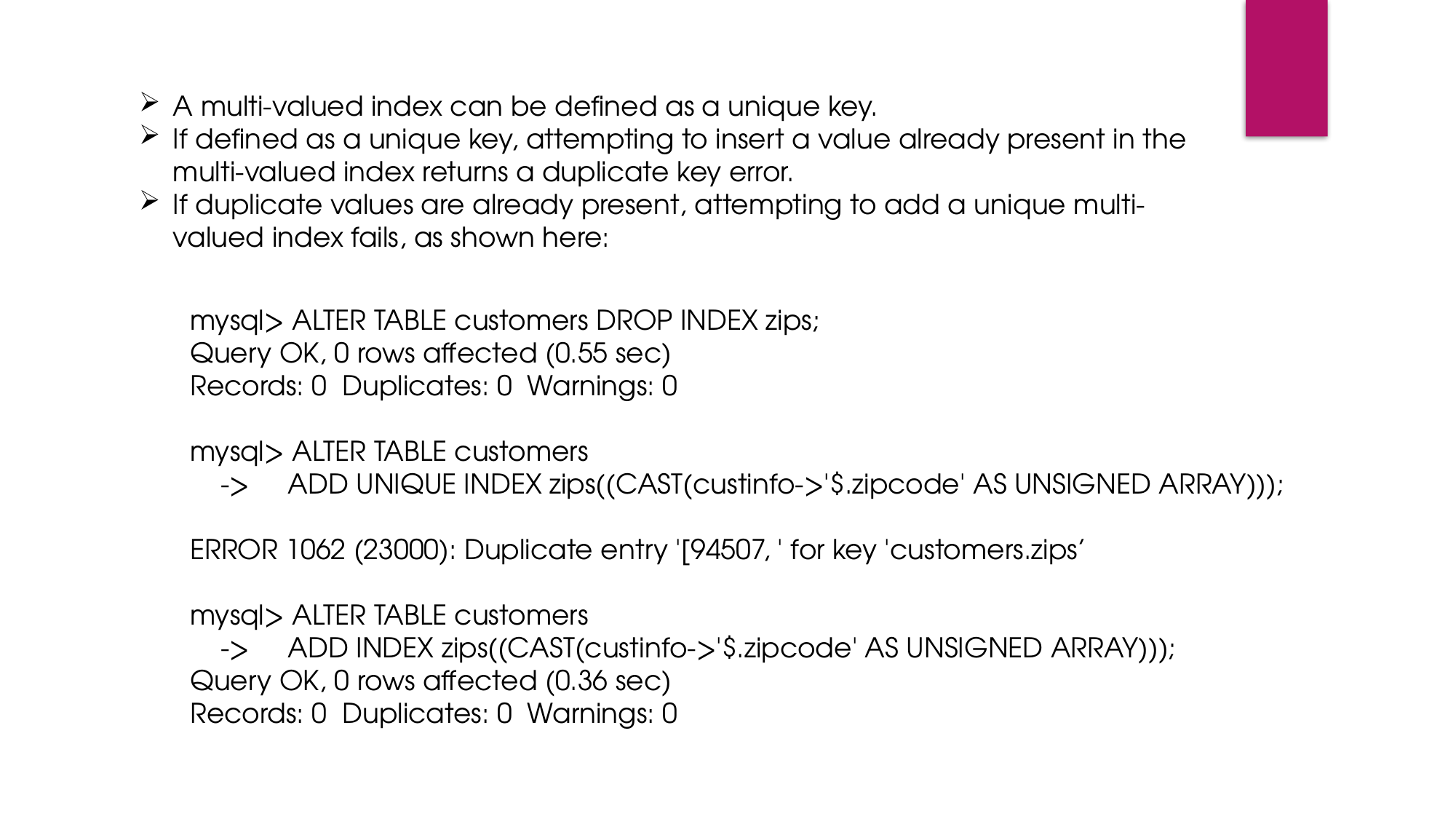

A multi-valued index can be defined as a unique key.
If defined as a unique key, attempting to insert a value already present in the multi-valued index returns a duplicate key error.
If duplicate values are already present, attempting to add a unique multi-valued index fails, as shown here:
mysql> ALTER TABLE customers DROP INDEX zips;
Query OK, 0 rows affected (0.55 sec)
Records: 0  Duplicates: 0  Warnings: 0

mysql> ALTER TABLE customers
    ->     ADD UNIQUE INDEX zips((CAST(custinfo->'$.zipcode' AS UNSIGNED ARRAY)));

ERROR 1062 (23000): Duplicate entry '[94507, ' for key 'customers.zips’

mysql> ALTER TABLE customers
    ->     ADD INDEX zips((CAST(custinfo->'$.zipcode' AS UNSIGNED ARRAY)));
Query OK, 0 rows affected (0.36 sec)
Records: 0  Duplicates: 0  Warnings: 0